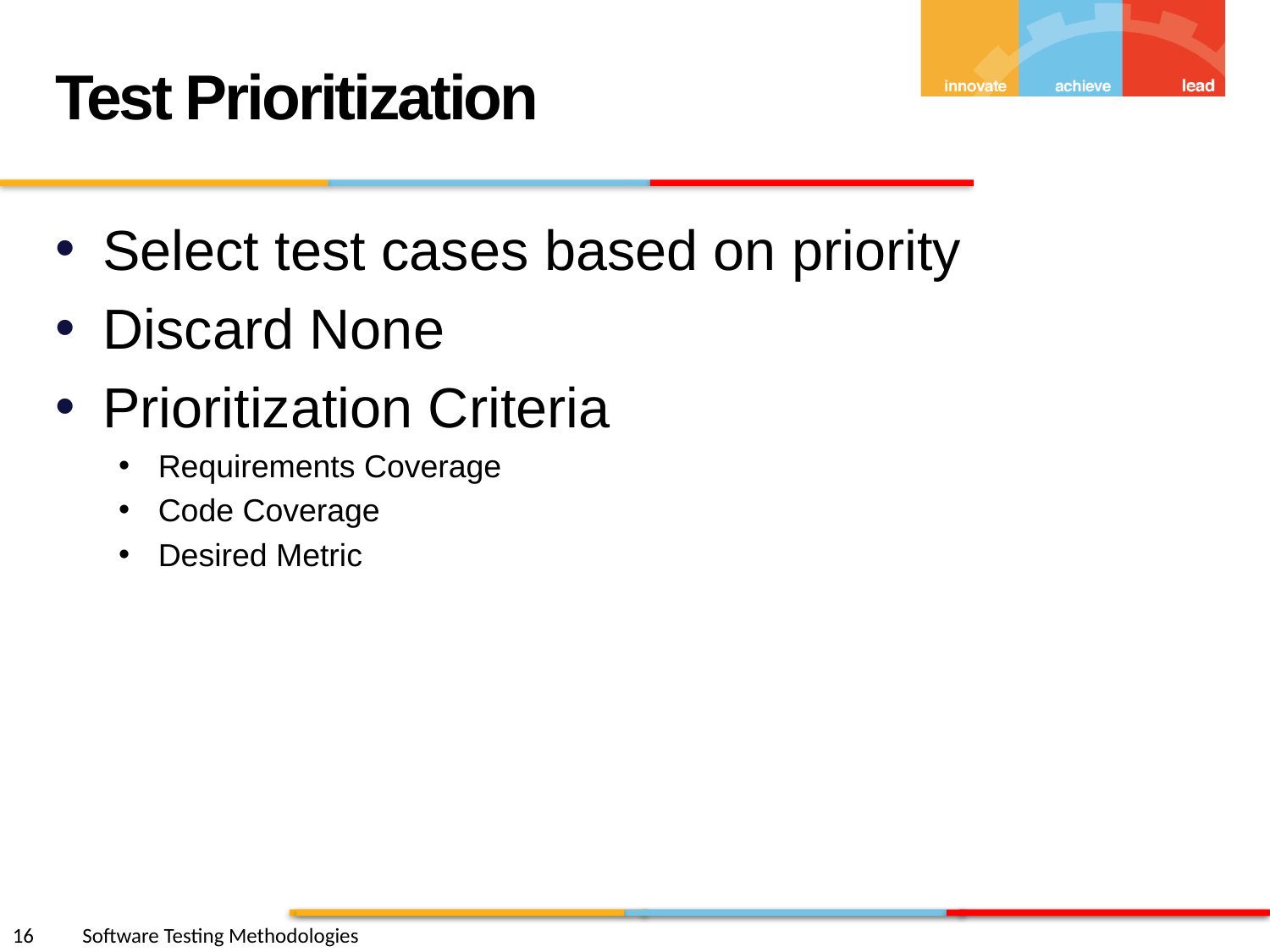

Test Prioritization
Select test cases based on priority
Discard None
Prioritization Criteria
Requirements Coverage
Code Coverage
Desired Metric